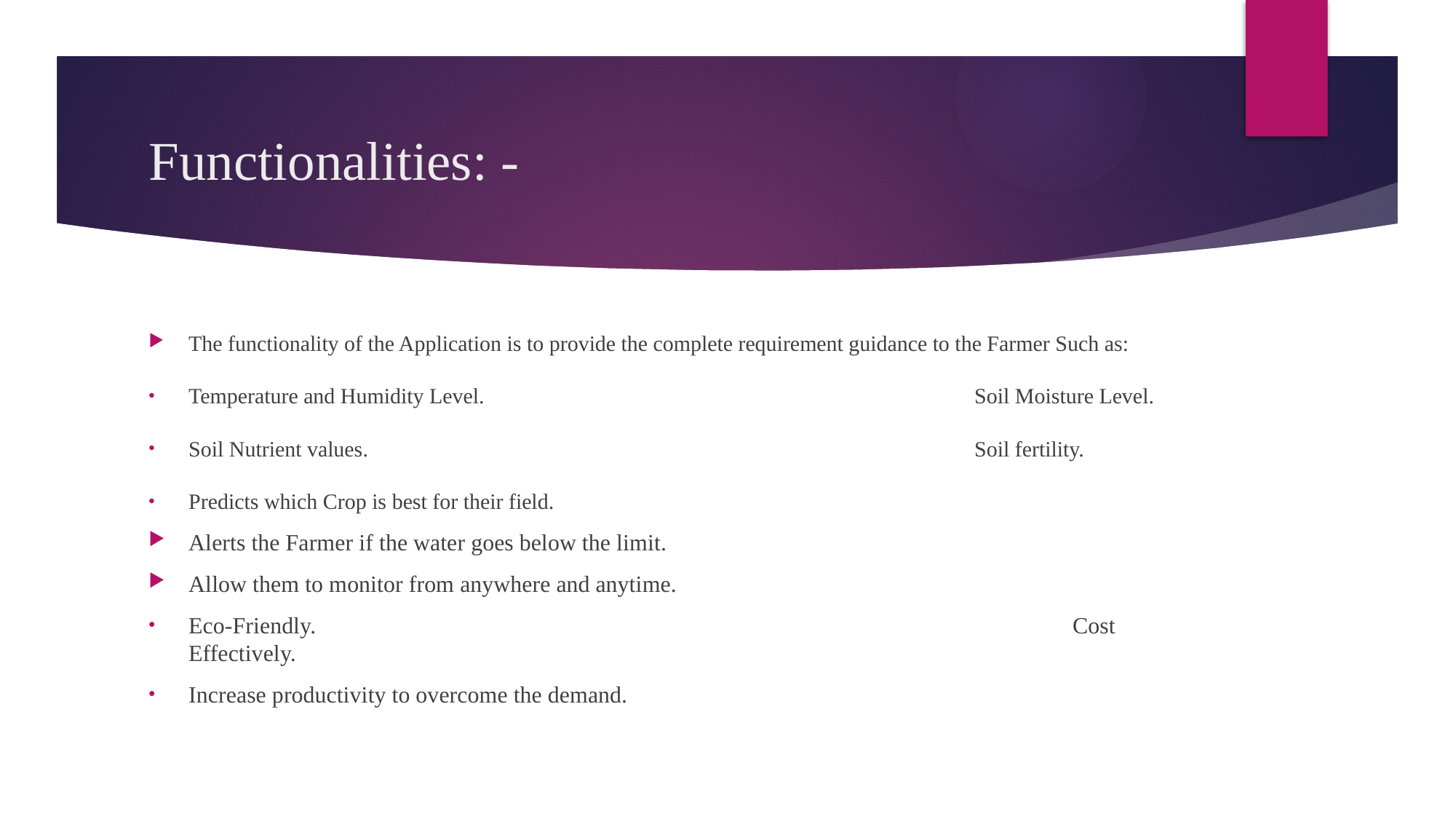

# Functionalities: -
The functionality of the Application is to provide the complete requirement guidance to the Farmer Such as:
Temperature and Humidity Level.					Soil Moisture Level.
Soil Nutrient values.							Soil fertility.
Predicts which Crop is best for their field.
Alerts the Farmer if the water goes below the limit.
Allow them to monitor from anywhere and anytime.
Eco-Friendly.								Cost Effectively.
Increase productivity to overcome the demand.